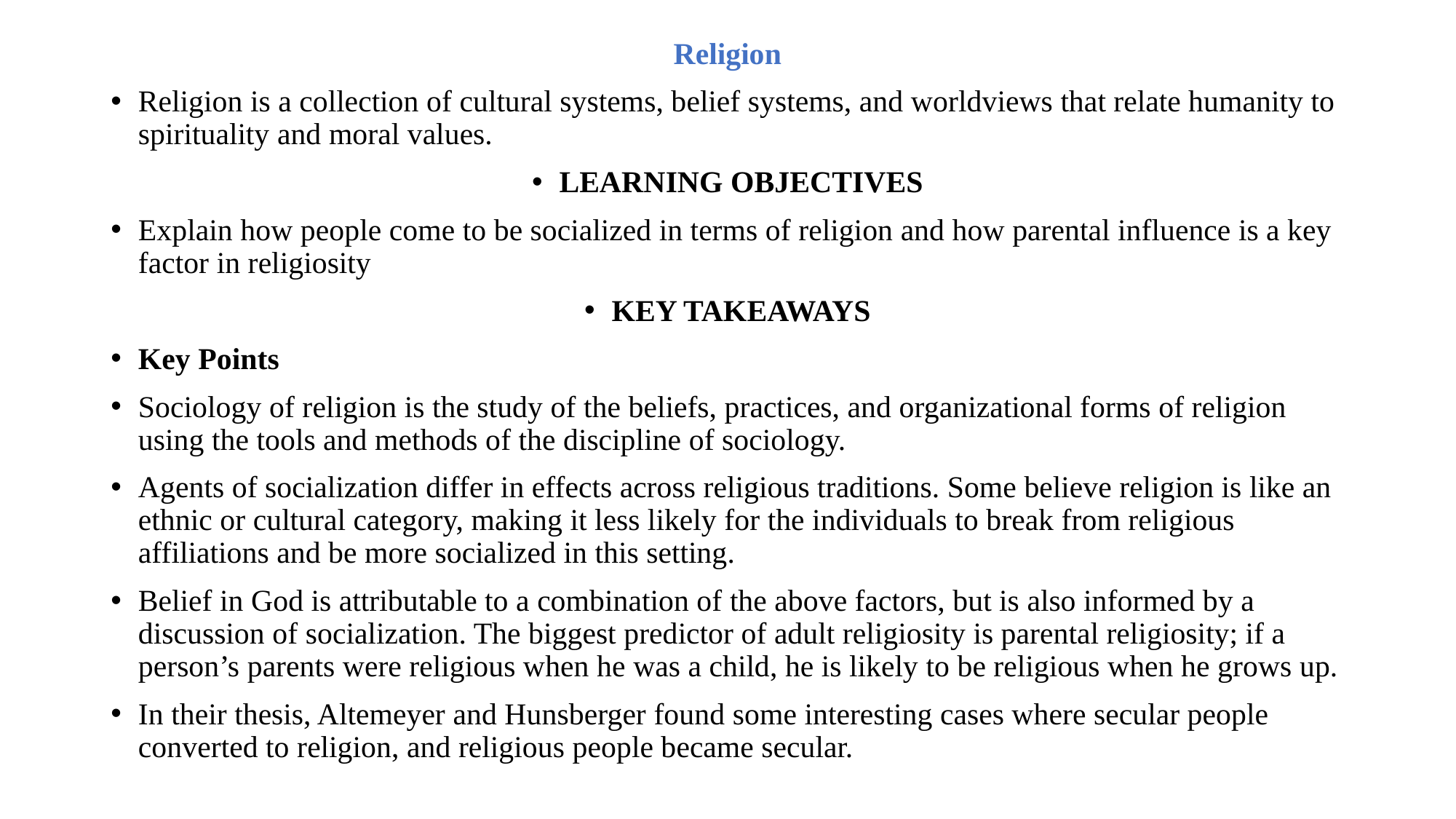

Religion
Religion is a collection of cultural systems, belief systems, and worldviews that relate humanity to spirituality and moral values.
LEARNING OBJECTIVES
Explain how people come to be socialized in terms of religion and how parental influence is a key factor in religiosity
KEY TAKEAWAYS
Key Points
Sociology of religion is the study of the beliefs, practices, and organizational forms of religion using the tools and methods of the discipline of sociology.
Agents of socialization differ in effects across religious traditions. Some believe religion is like an ethnic or cultural category, making it less likely for the individuals to break from religious affiliations and be more socialized in this setting.
Belief in God is attributable to a combination of the above factors, but is also informed by a discussion of socialization. The biggest predictor of adult religiosity is parental religiosity; if a person’s parents were religious when he was a child, he is likely to be religious when he grows up.
In their thesis, Altemeyer and Hunsberger found some interesting cases where secular people converted to religion, and religious people became secular.